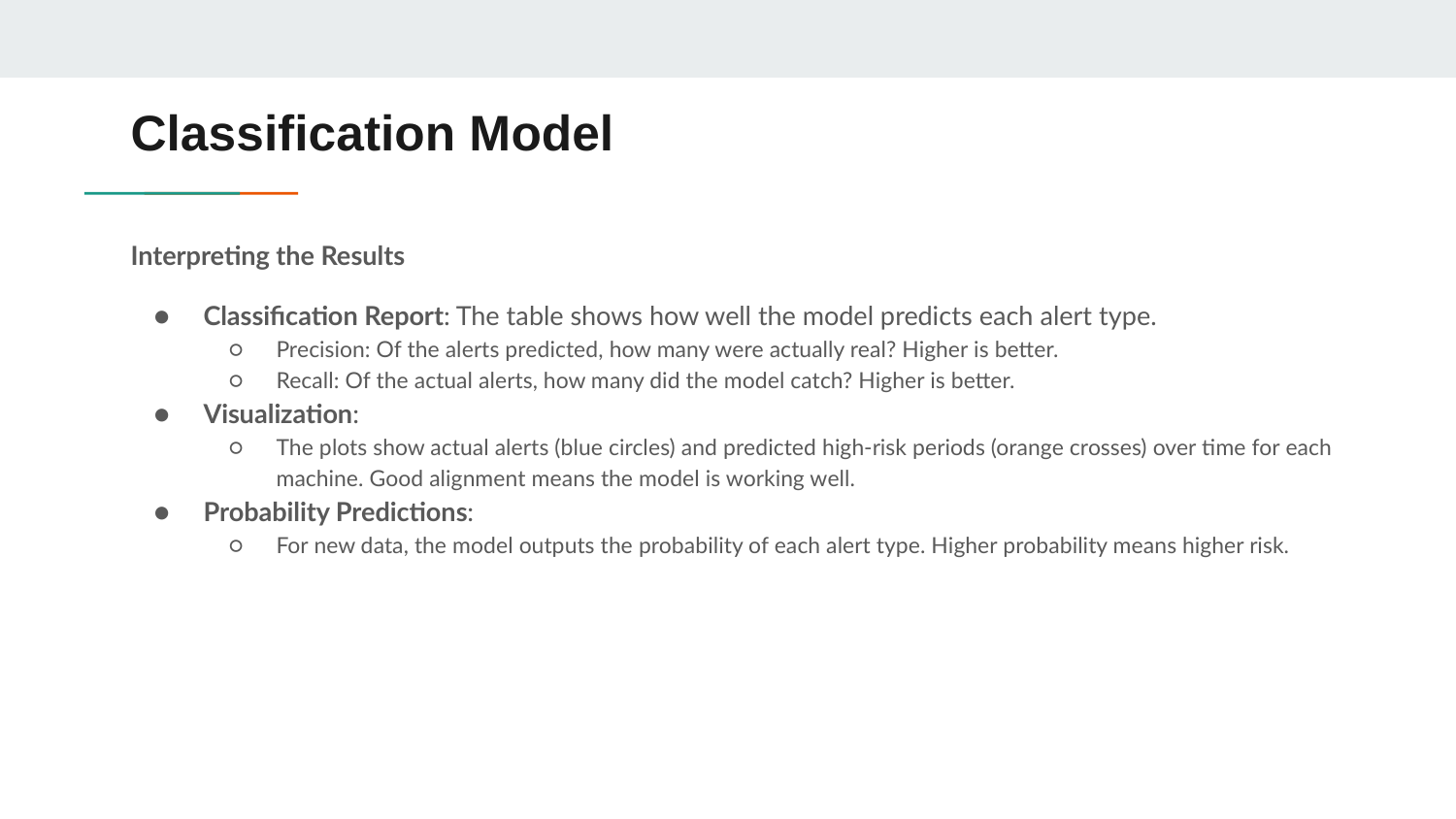

# Classification Model
Interpreting the Results
Classification Report: The table shows how well the model predicts each alert type.
Precision: Of the alerts predicted, how many were actually real? Higher is better.
Recall: Of the actual alerts, how many did the model catch? Higher is better.
Visualization:
The plots show actual alerts (blue circles) and predicted high-risk periods (orange crosses) over time for each machine. Good alignment means the model is working well.
Probability Predictions:
For new data, the model outputs the probability of each alert type. Higher probability means higher risk.